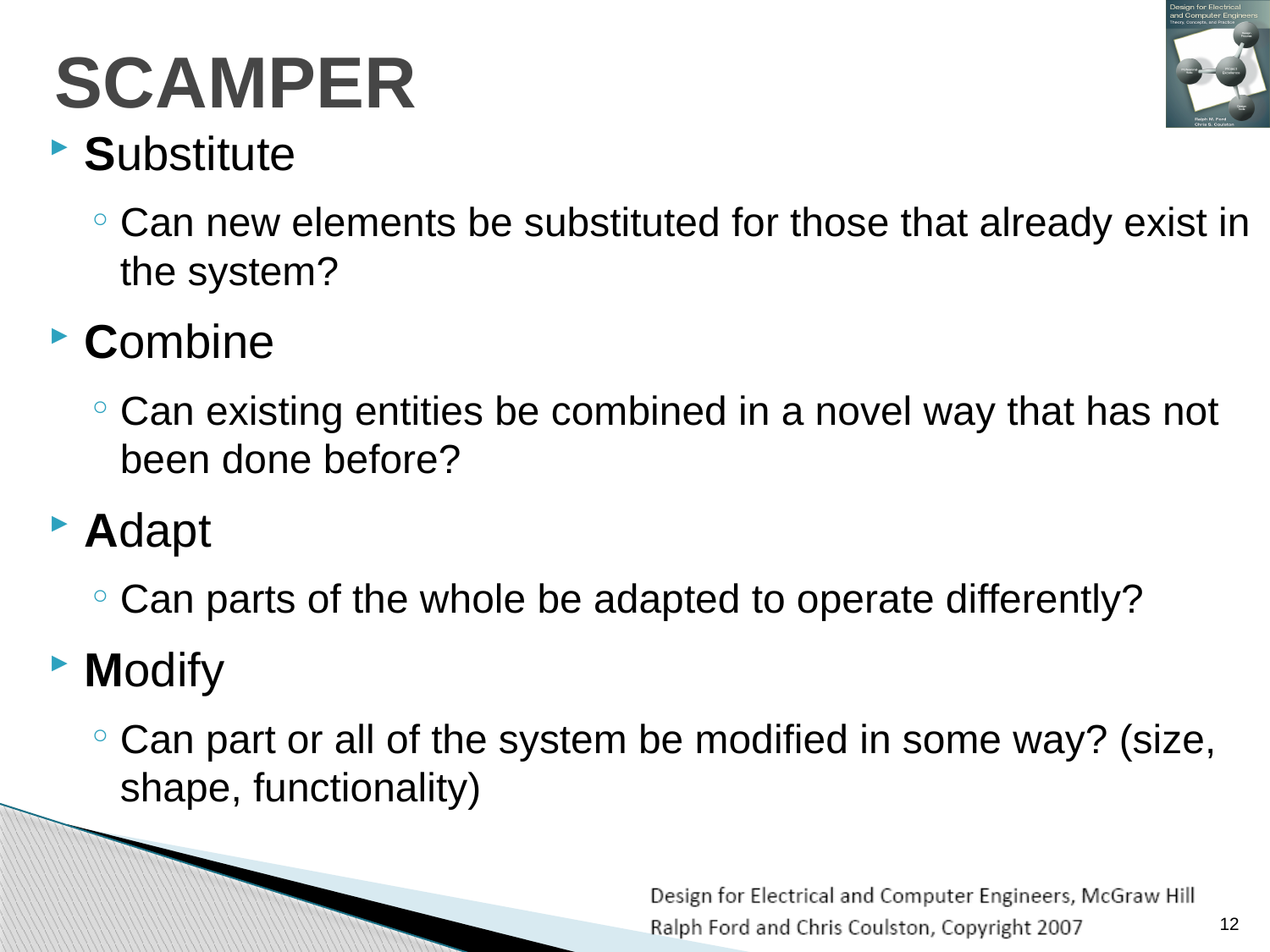

# SCAMPER
Substitute
Can new elements be substituted for those that already exist in the system?
Combine
Can existing entities be combined in a novel way that has not been done before?
Adapt
Can parts of the whole be adapted to operate differently?
Modify
Can part or all of the system be modified in some way? (size, shape, functionality)
12